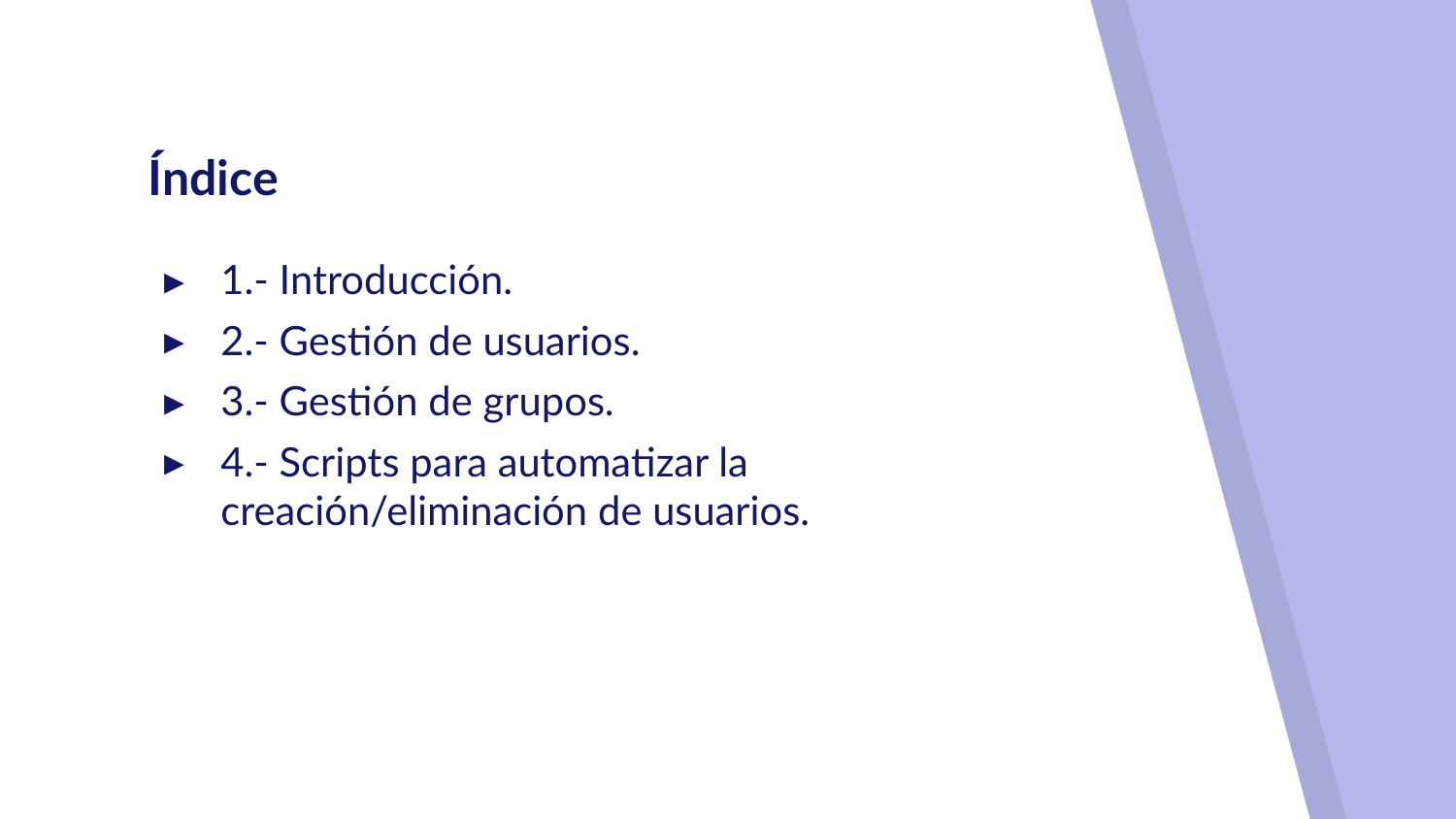

# Índice
1.- Introducción.
2.- Gestión de usuarios.
3.- Gestión de grupos.
4.- Scripts para automatizar la creación/eliminación de usuarios.